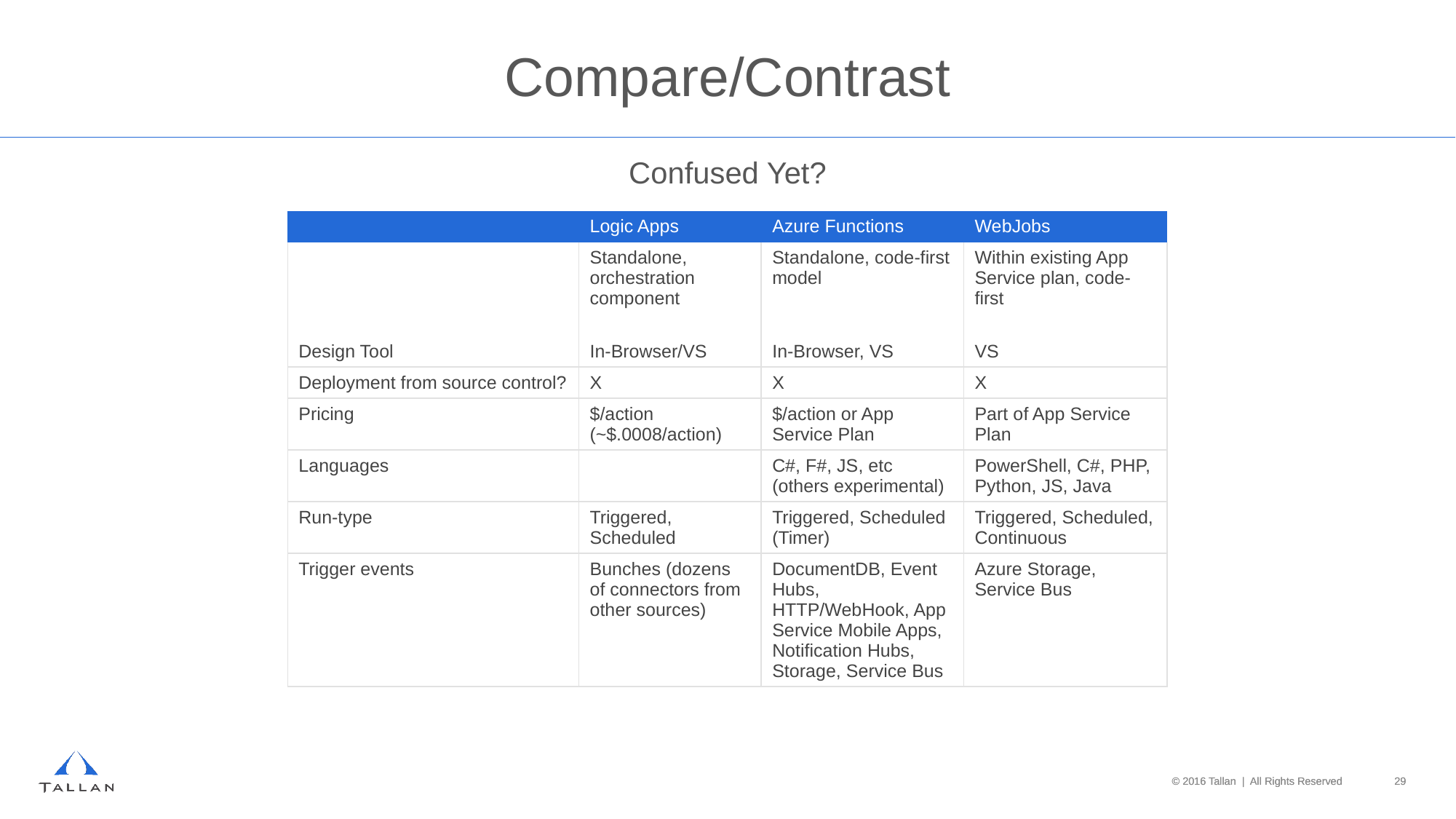

# Compare/Contrast
Confused Yet?
|  | Logic Apps | Azure Functions | WebJobs |
| --- | --- | --- | --- |
|  | Standalone, orchestration component | Standalone, code-first model | Within existing App Service plan, code-first |
| Design Tool | In-Browser/VS | In-Browser, VS | VS |
| Deployment from source control? | X | X | X |
| Pricing | $/action (~$.0008/action) | $/action or App Service Plan | Part of App Service Plan |
| Languages |  | C#, F#, JS, etc (others experimental) | PowerShell, C#, PHP, Python, JS, Java |
| Run-type | Triggered, Scheduled | Triggered, Scheduled (Timer) | Triggered, Scheduled, Continuous |
| Trigger events | Bunches (dozens of connectors from other sources) | DocumentDB, Event Hubs, HTTP/WebHook, App Service Mobile Apps, Notification Hubs, Storage, Service Bus | Azure Storage, Service Bus |